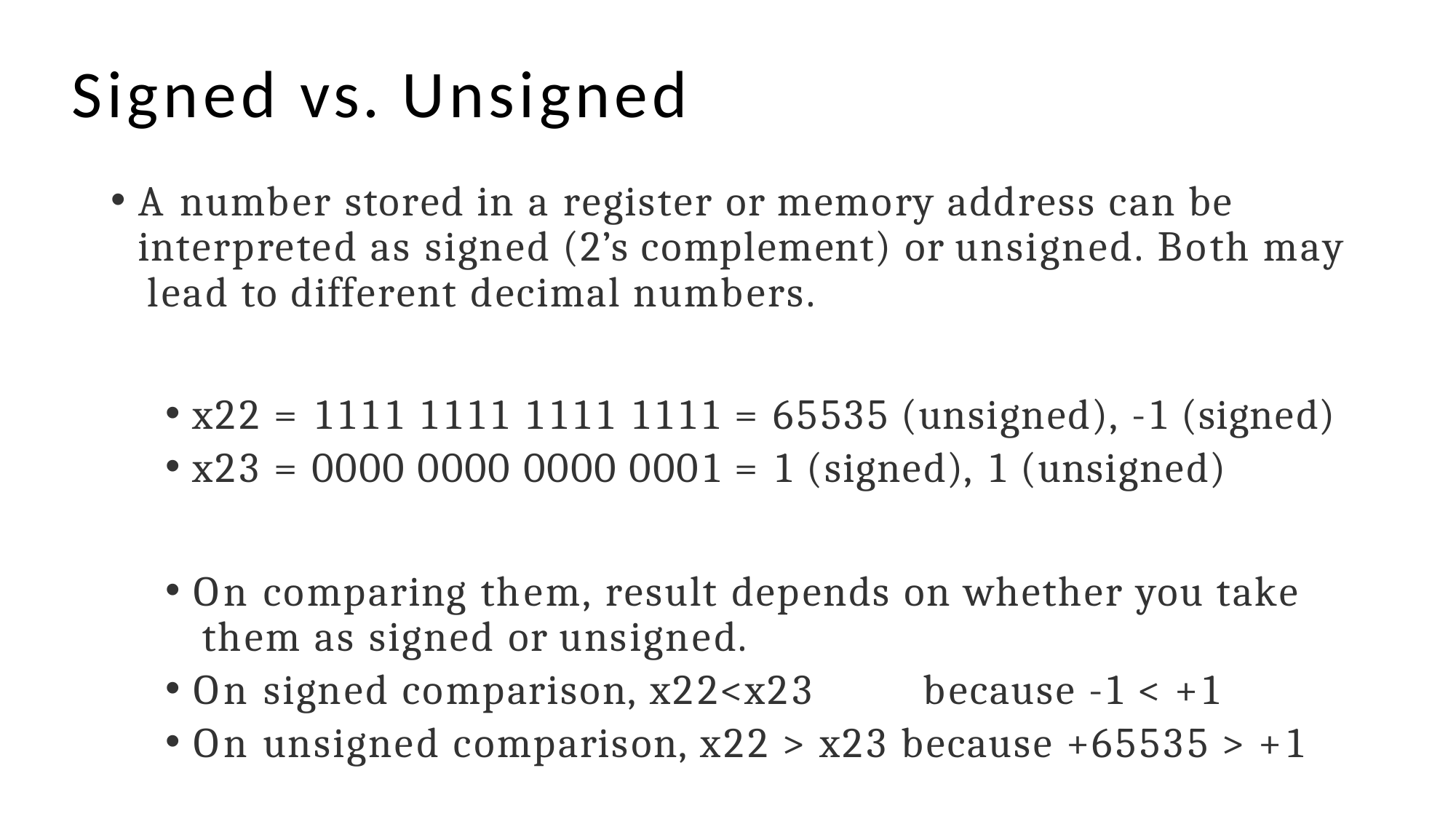

# Signed vs. Unsigned
A number stored in a register or memory address can be  interpreted as signed (2’s complement) or unsigned. Both may  lead to different decimal numbers.

x22 = 1111 1111 1111 1111 = 65535 (unsigned), -1 (signed)
x23 = 0000 0000 0000 0001 = 1 (signed), 1 (unsigned)

On comparing them, result depends on whether you take  them as signed or unsigned.
On signed comparison, x22<x23	because -1 < +1
On unsigned comparison, x22 > x23 because +65535 > +1